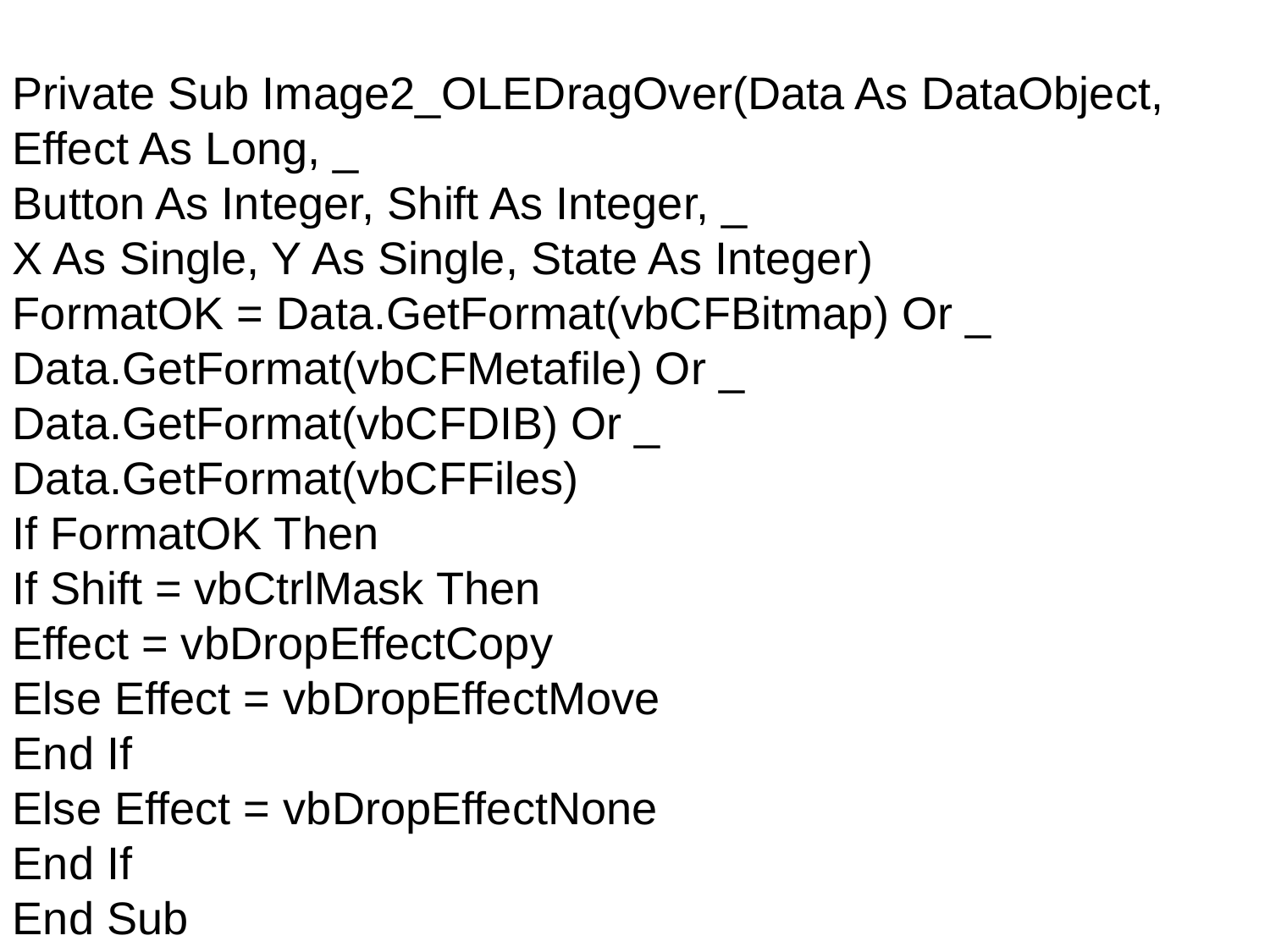

Private Sub Image2_OLEDragOver(Data As DataObject, Effect As Long, _
Button As Integer, Shift As Integer, _
X As Single, Y As Single, State As Integer)
FormatOK = Data.GetFormat(vbCFBitmap) Or _
Data.GetFormat(vbCFMetafile) Or _
Data.GetFormat(vbCFDIB) Or _
Data.GetFormat(vbCFFiles)
If FormatOK Then
If Shift = vbCtrlMask Then
Effect = vbDropEffectCopy
Else Effect = vbDropEffectMove
End If
Else Effect = vbDropEffectNone
End If
End Sub